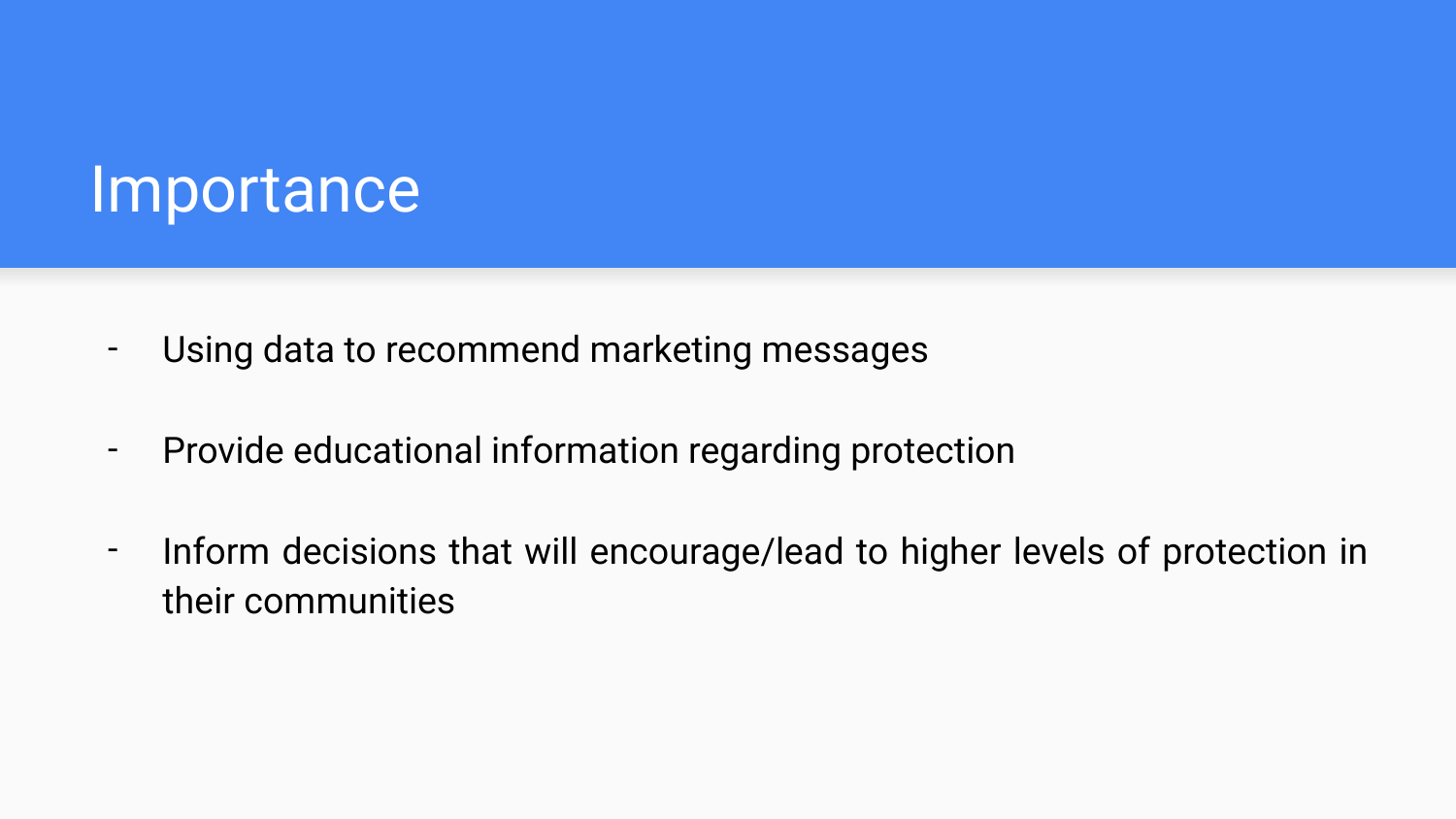

# Importance
Using data to recommend marketing messages

Provide educational information regarding protection

Inform decisions that will encourage/lead to higher levels of protection in their communities